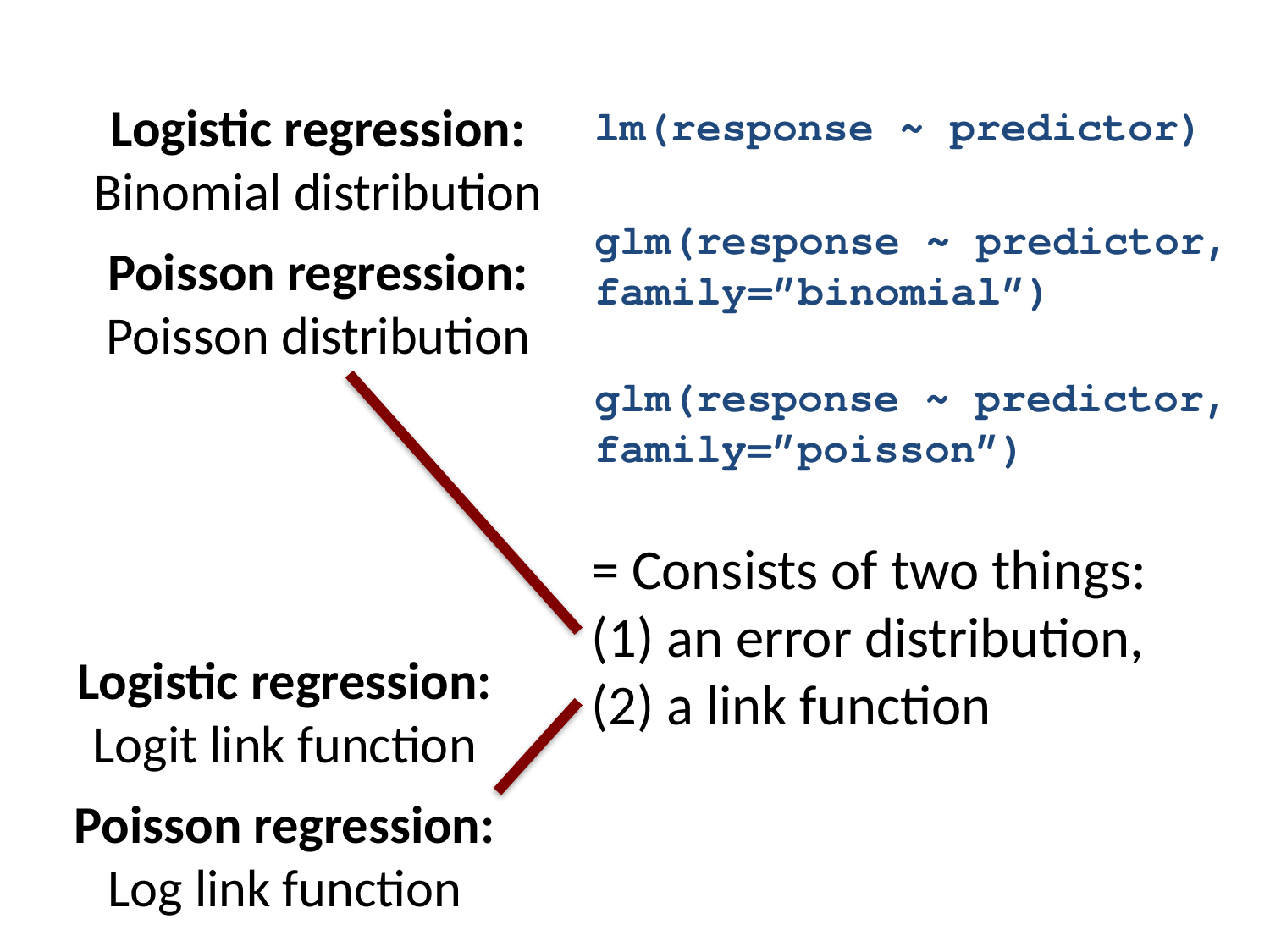

= “Generalizing” the General Linear Model to cases that don’t include continuous response variables (in particular categorical ones)

= Consists of two things: (1) an error distribution, (2) a link function
Logistic regression: Binomial distribution

Poisson regression:
Poisson distribution
lm(response ~ predictor)
glm(response ~ predictor,
family=”binomial”)
glm(response ~ predictor,
family=”poisson”)
Logistic regression:
Logit link function

Poisson regression:
Log link function